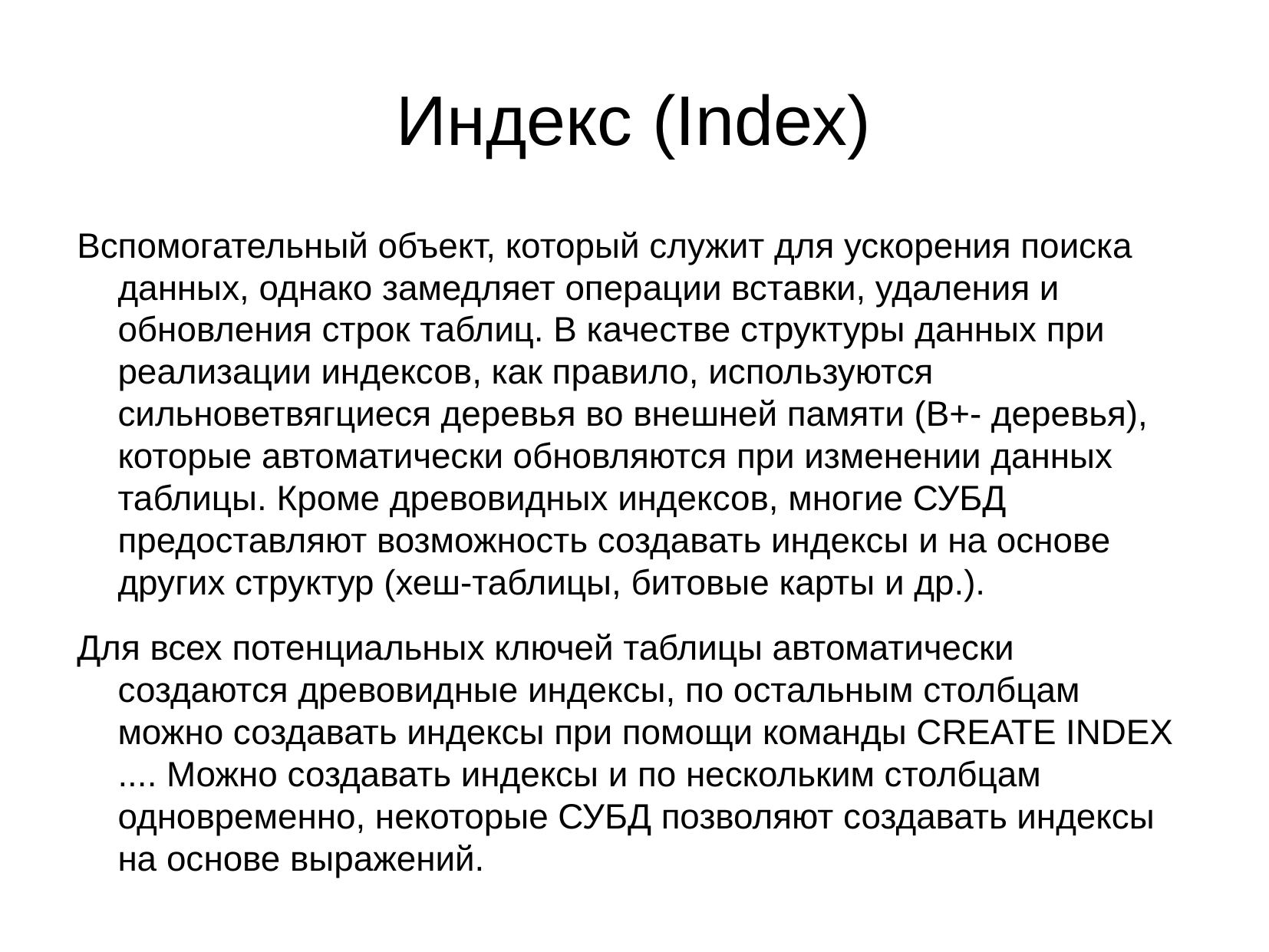

Индекс (Index)
Вспомогательный объект, который служит для ускорения поиска данных, однако замедляет операции вставки, удаления и обновления строк таблиц. В качестве структуры данных при реализации индексов, как правило, используются сильноветвягциеся деревья во внешней памяти (В+- деревья), которые автоматически обновляются при изменении данных таблицы. Кроме древовидных индексов, многие СУБД предоставляют возможность создавать индексы и на основе других структур (хеш-таблицы, битовые карты и др.).
Для всех потенциальных ключей таблицы автоматически создаются древовидные индексы, по остальным столбцам можно создавать индексы при помощи команды CREATE INDEX .... Можно создавать индексы и по нескольким столбцам одновременно, некоторые СУБД позволяют создавать индексы на основе выражений.